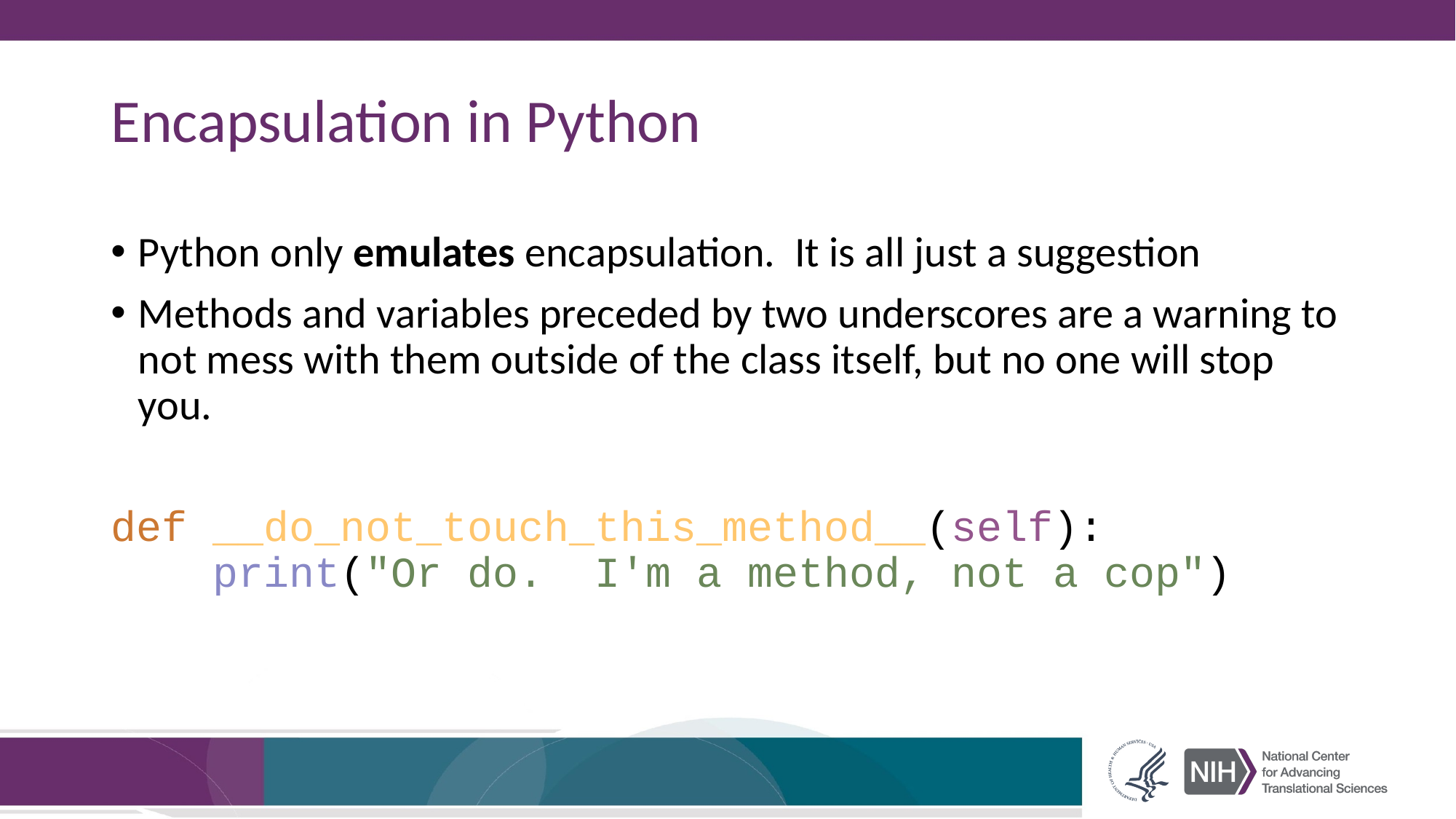

# Encapsulation in Python
Python only emulates encapsulation.  It is all just a suggestion
Methods and variables preceded by two underscores are a warning to not mess with them outside of the class itself, but no one will stop you.

def __do_not_touch_this_method__(self):
    print("Or do.  I'm a method, not a cop")